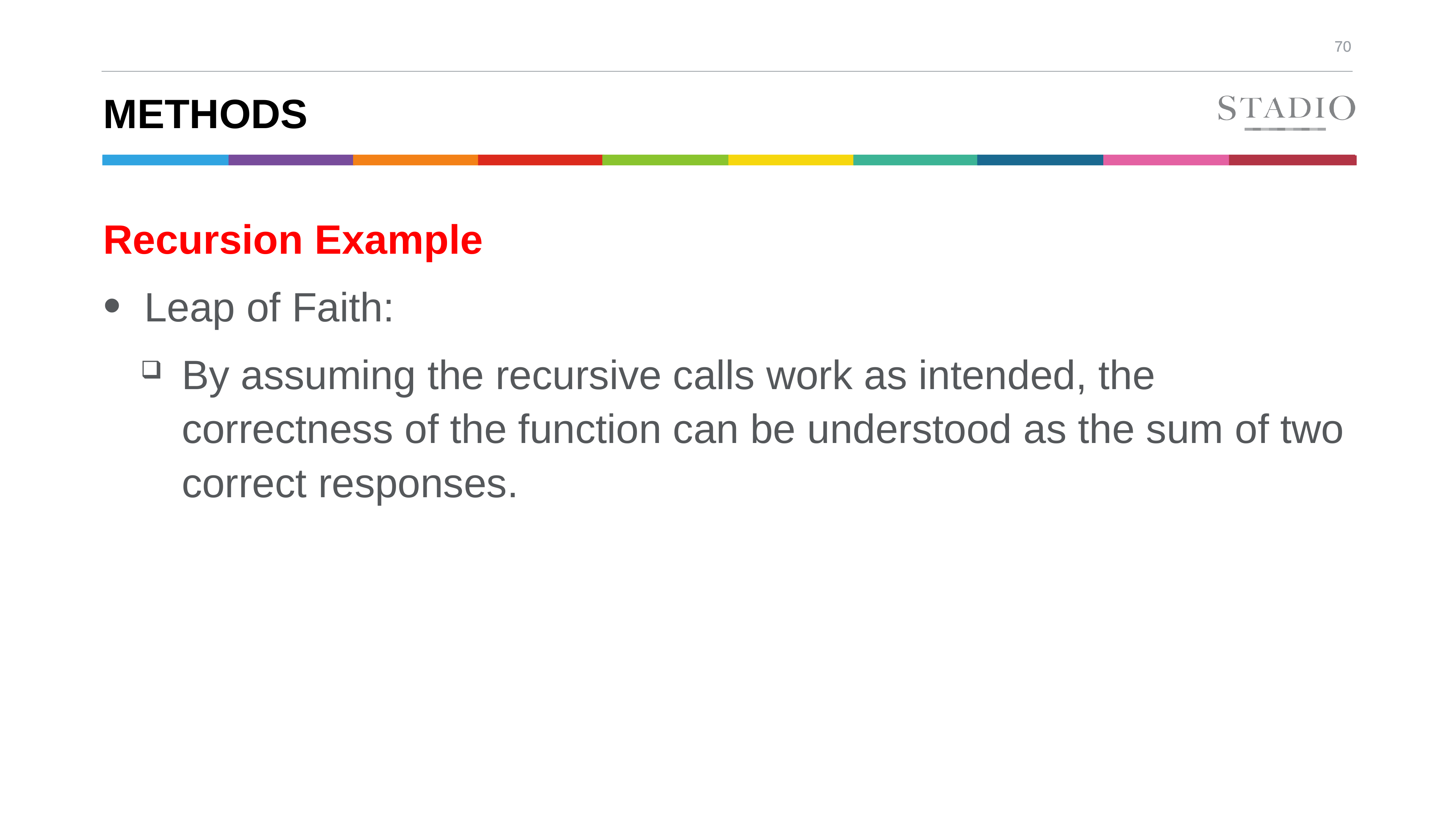

# methods

Recursion Example
Leap of Faith:
By assuming the recursive calls work as intended, the correctness of the function can be understood as the sum of two correct responses.